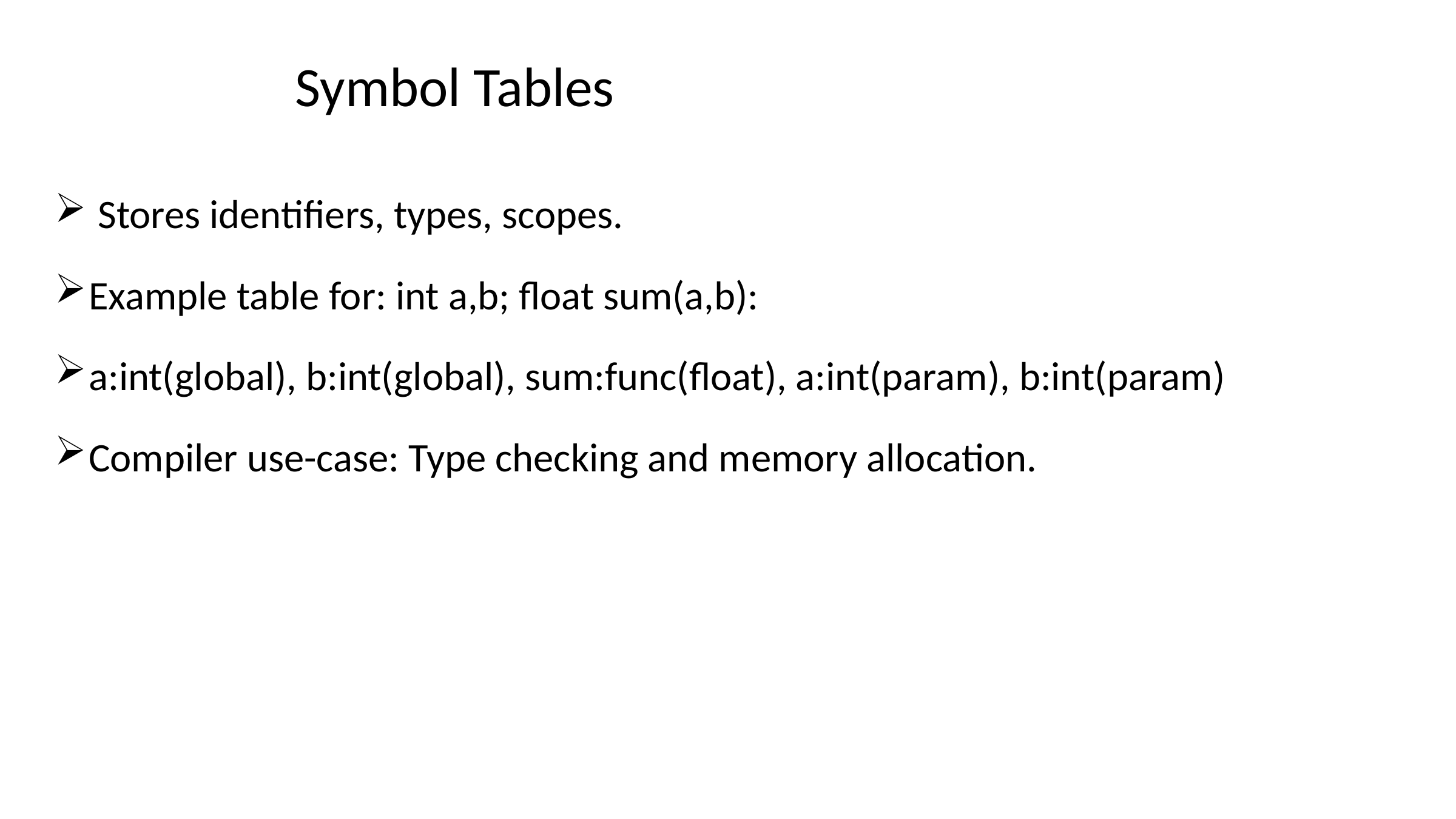

# Symbol Tables
 Stores identifiers, types, scopes.
Example table for: int a,b; float sum(a,b):
a:int(global), b:int(global), sum:func(float), a:int(param), b:int(param)
Compiler use-case: Type checking and memory allocation.